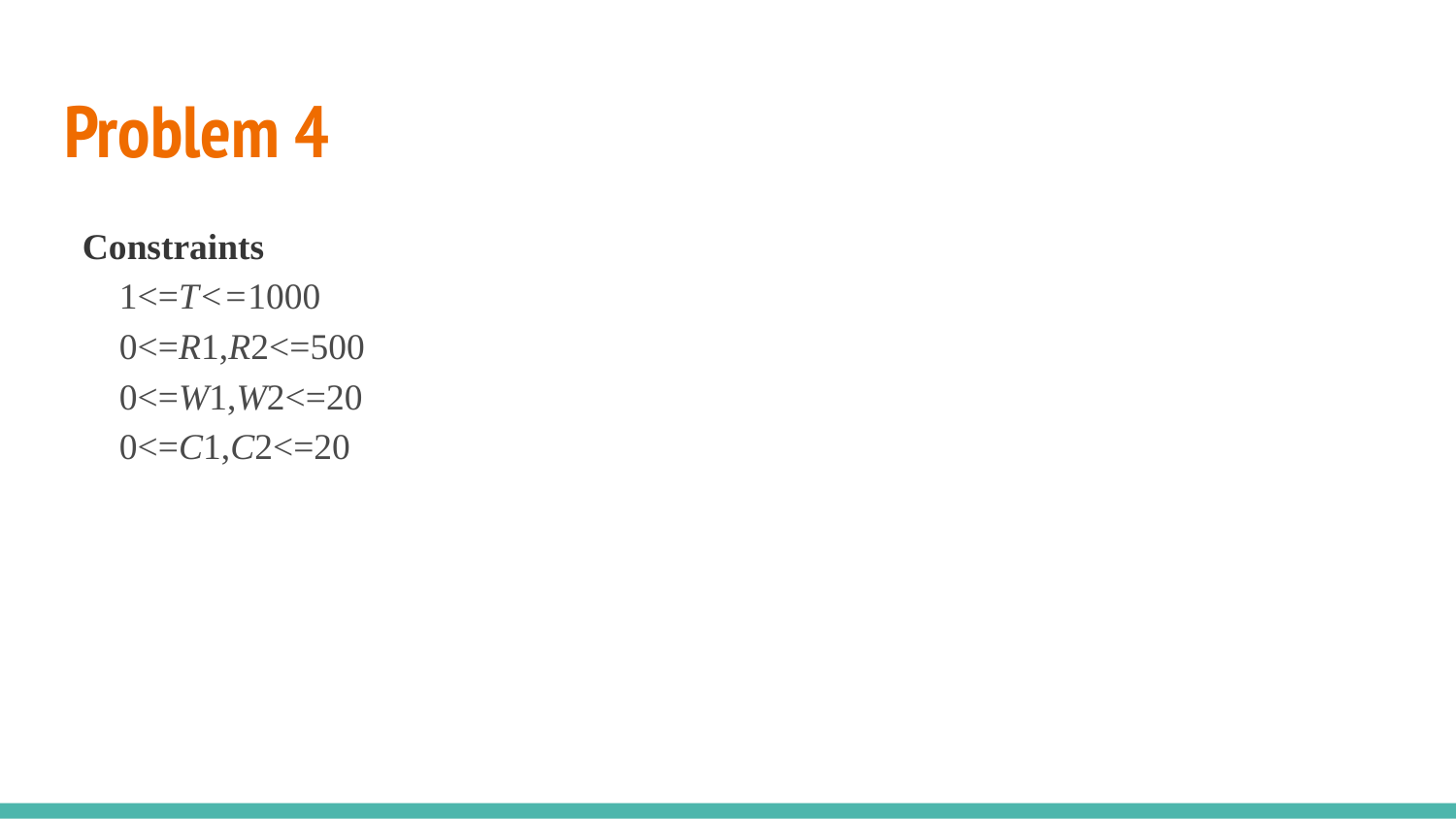

# Problem 4
Constraints
    1<=T<=1000
    0<=R1​,R2​<=500
    0<=W1​,W2​<=20
    0<=C1​,C2​<=20